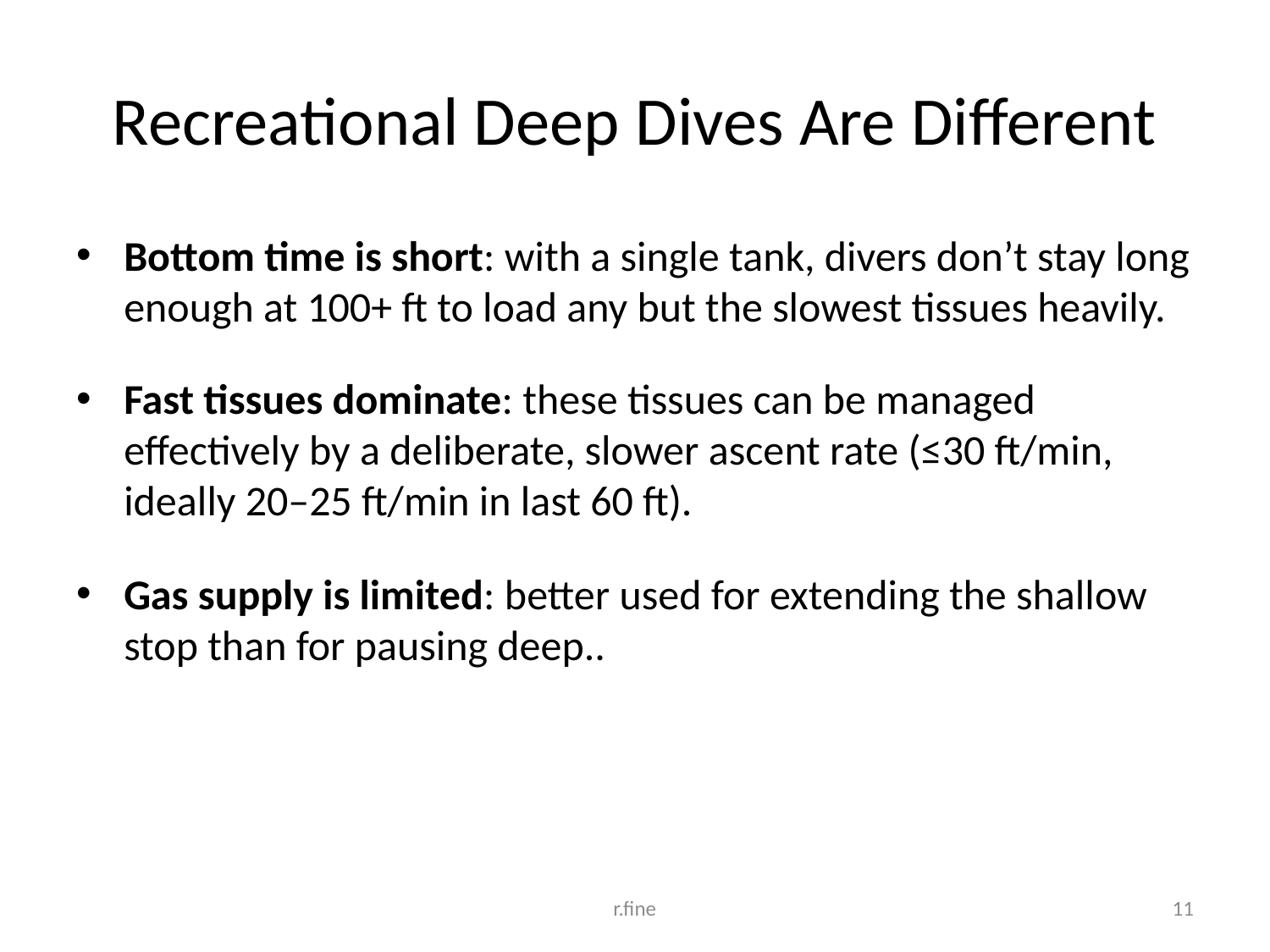

# Recreational Deep Dives Are Different
Bottom time is short: with a single tank, divers don’t stay long enough at 100+ ft to load any but the slowest tissues heavily.
Fast tissues dominate: these tissues can be managed effectively by a deliberate, slower ascent rate (≤30 ft/min, ideally 20–25 ft/min in last 60 ft).
Gas supply is limited: better used for extending the shallow stop than for pausing deep..
r.fine
11